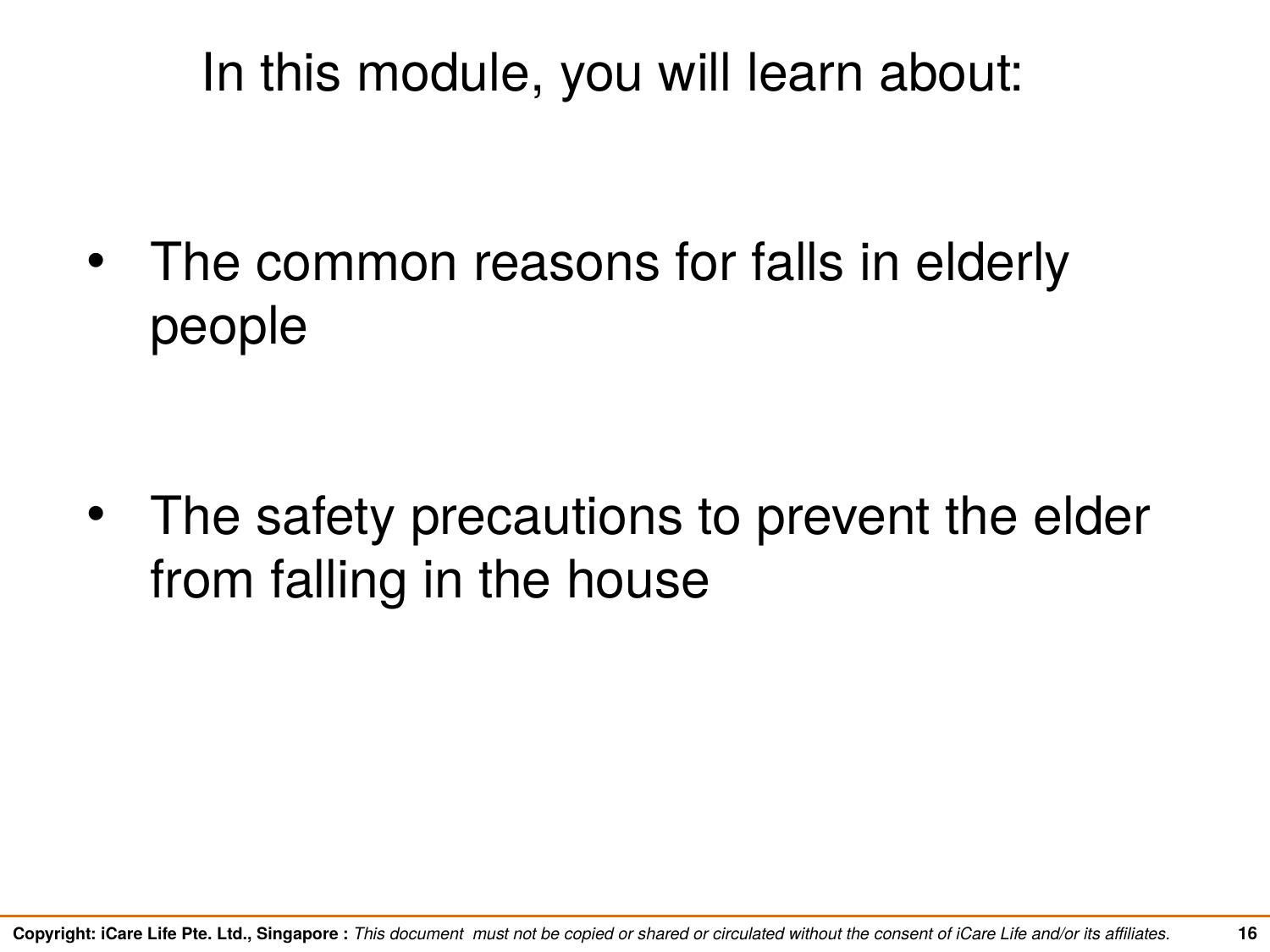

In this module, you will learn about:
The common reasons for falls in elderly people

The safety precautions to prevent the elder from falling in the house
16
Copyright: iCare Life Pte. Ltd., Singapore : This document  must not be copied or shared or circulated without the consent of iCare Life and/or its affiliates.